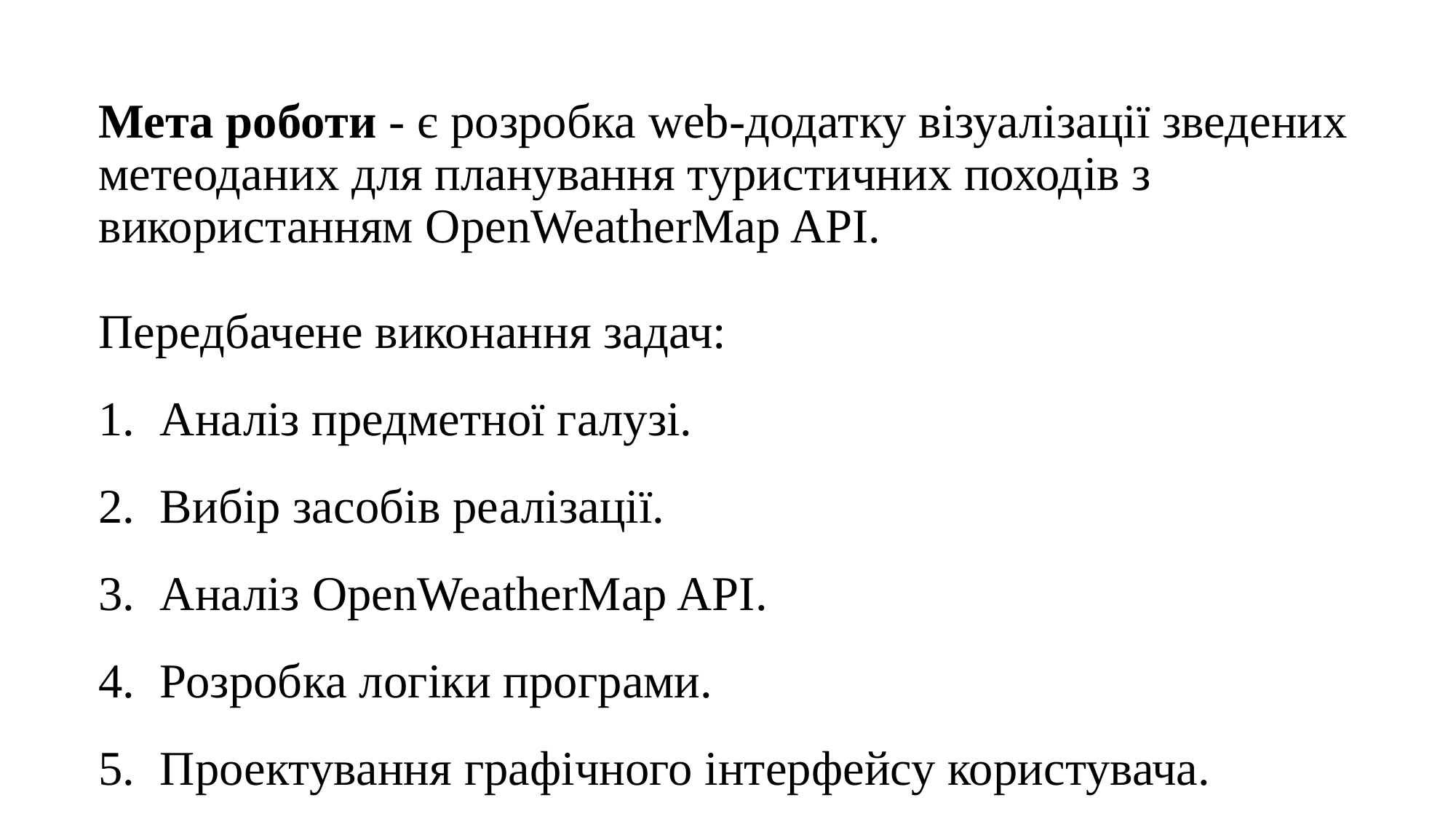

# Мета роботи - є розробка web-додатку візуалізації зведених метеоданих для планування туристичних походів з використанням OpenWeatherMap API.
Передбачене виконання задач:
Аналіз предметної галузі.
Вибір засобів реалізації.
Аналіз OpenWeatherMap API.
Розробка логіки програми.
Проектування графічного інтерфейсу користувача.